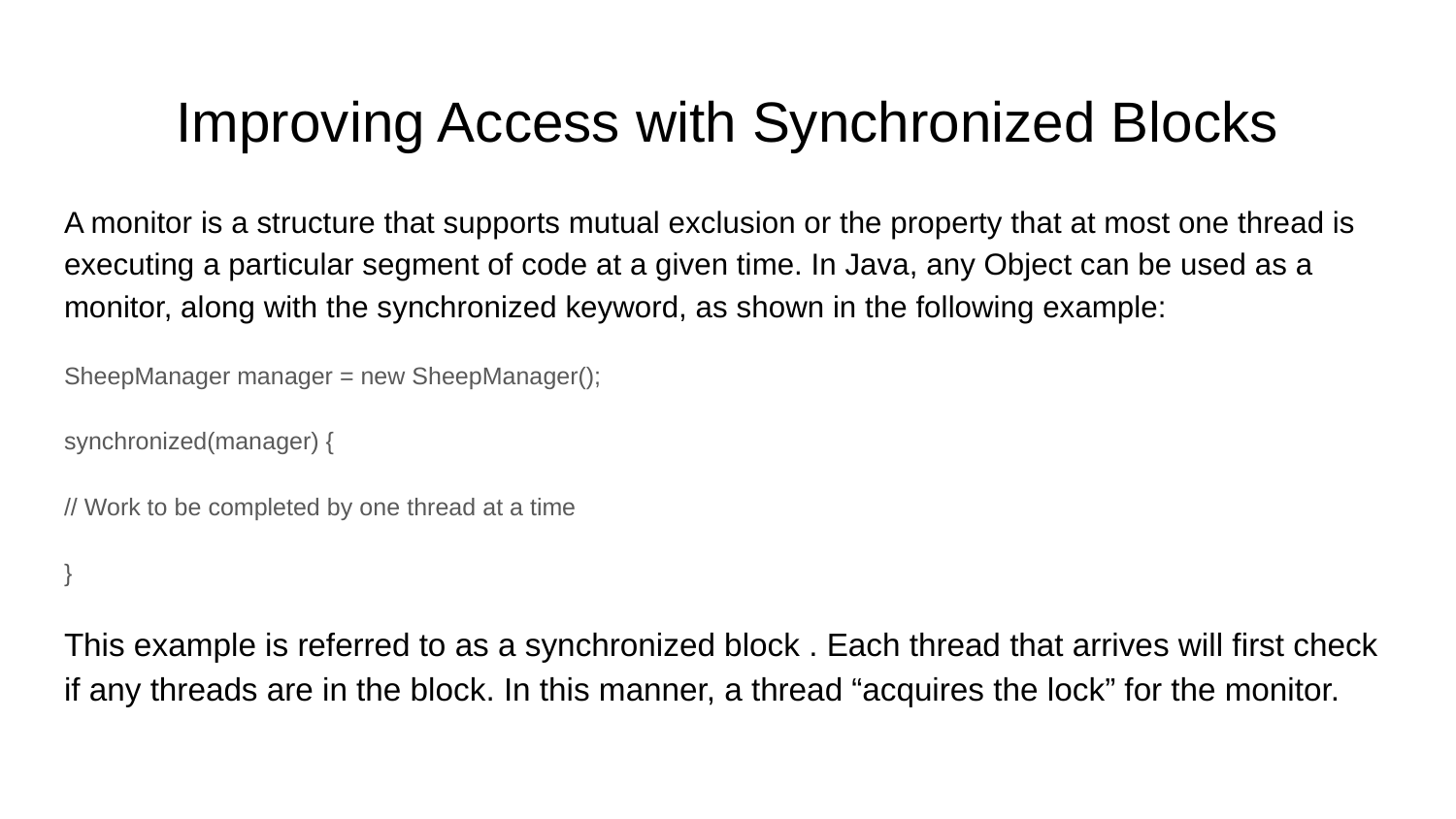

# Improving Access with Synchronized Blocks

A monitor is a structure that supports mutual exclusion or the property that at most one thread is executing a particular segment of code at a given time. In Java, any Object can be used as a monitor, along with the synchronized keyword, as shown in the following example:
SheepManager manager = new SheepManager();
synchronized(manager) {
// Work to be completed by one thread at a time
}
This example is referred to as a synchronized block . Each thread that arrives will first check if any threads are in the block. In this manner, a thread “acquires the lock” for the monitor.